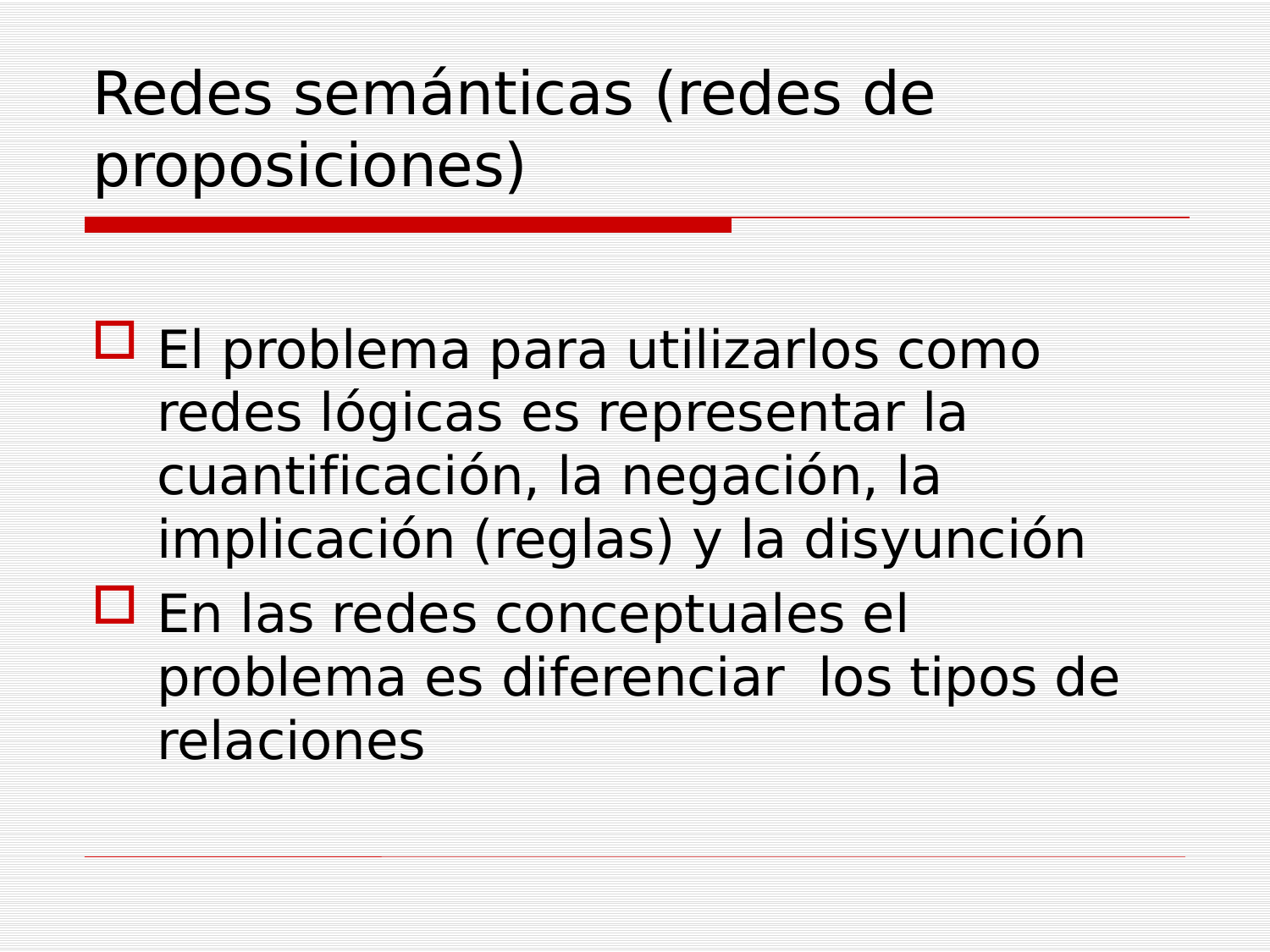

Redes semánticas (redes de proposiciones)

El problema para utilizarlos como redes lógicas es representar la cuantificación, la negación, la implicación (reglas) y la disyunción
En las redes conceptuales el problema es diferenciar  los tipos de relaciones